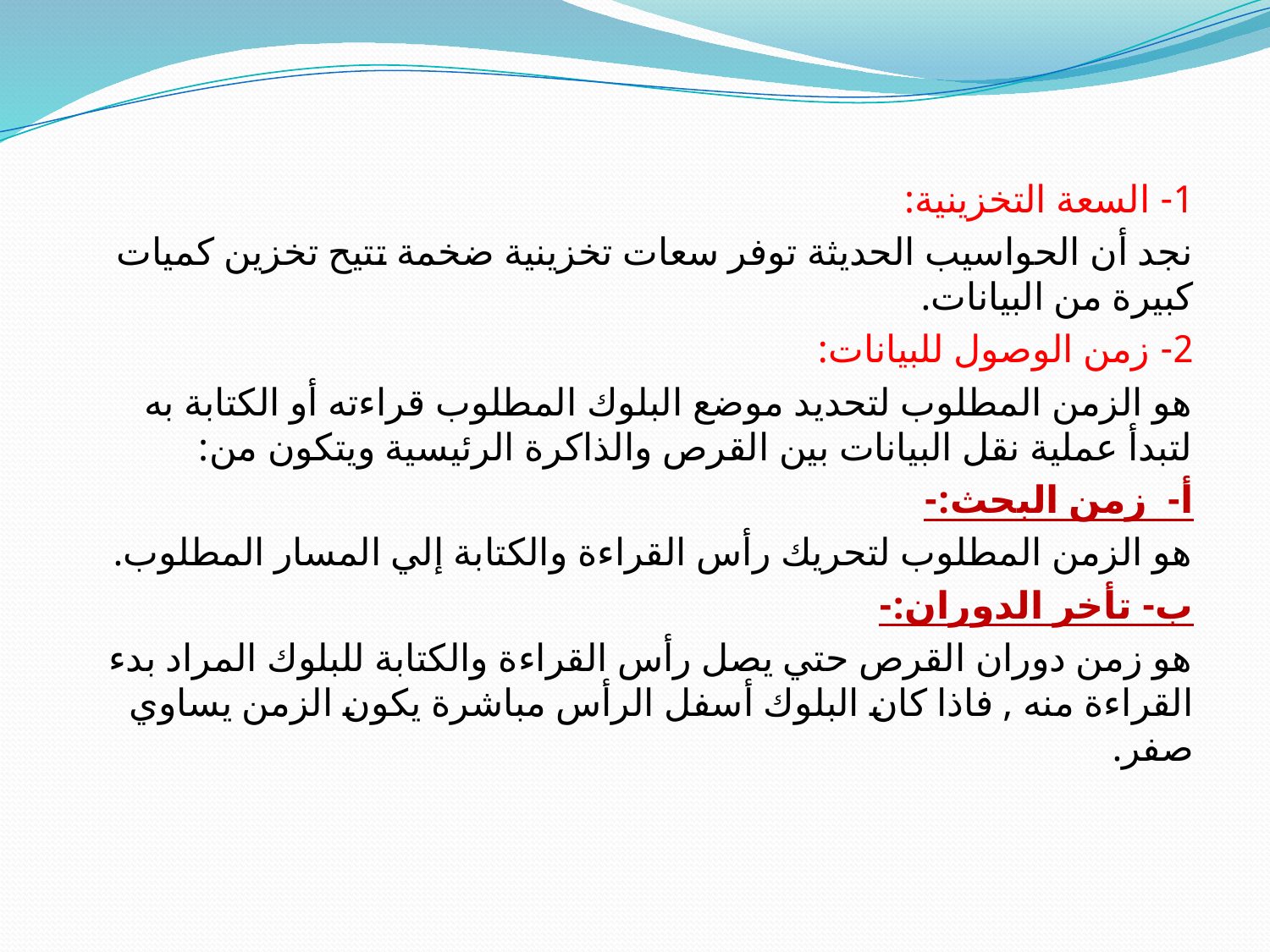

1- السعة التخزينية:
نجد أن الحواسيب الحديثة توفر سعات تخزينية ضخمة تتيح تخزين كميات كبيرة من البيانات.
2- زمن الوصول للبيانات:
هو الزمن المطلوب لتحديد موضع البلوك المطلوب قراءته أو الكتابة به لتبدأ عملية نقل البيانات بين القرص والذاكرة الرئيسية ويتكون من:
أ-  زمن البحث:-
هو الزمن المطلوب لتحريك رأس القراءة والكتابة إلي المسار المطلوب.
ب- تأخر الدوران:-
هو زمن دوران القرص حتي يصل رأس القراءة والكتابة للبلوك المراد بدء القراءة منه , فاذا كان البلوك أسفل الرأس مباشرة يكون الزمن يساوي صفر.